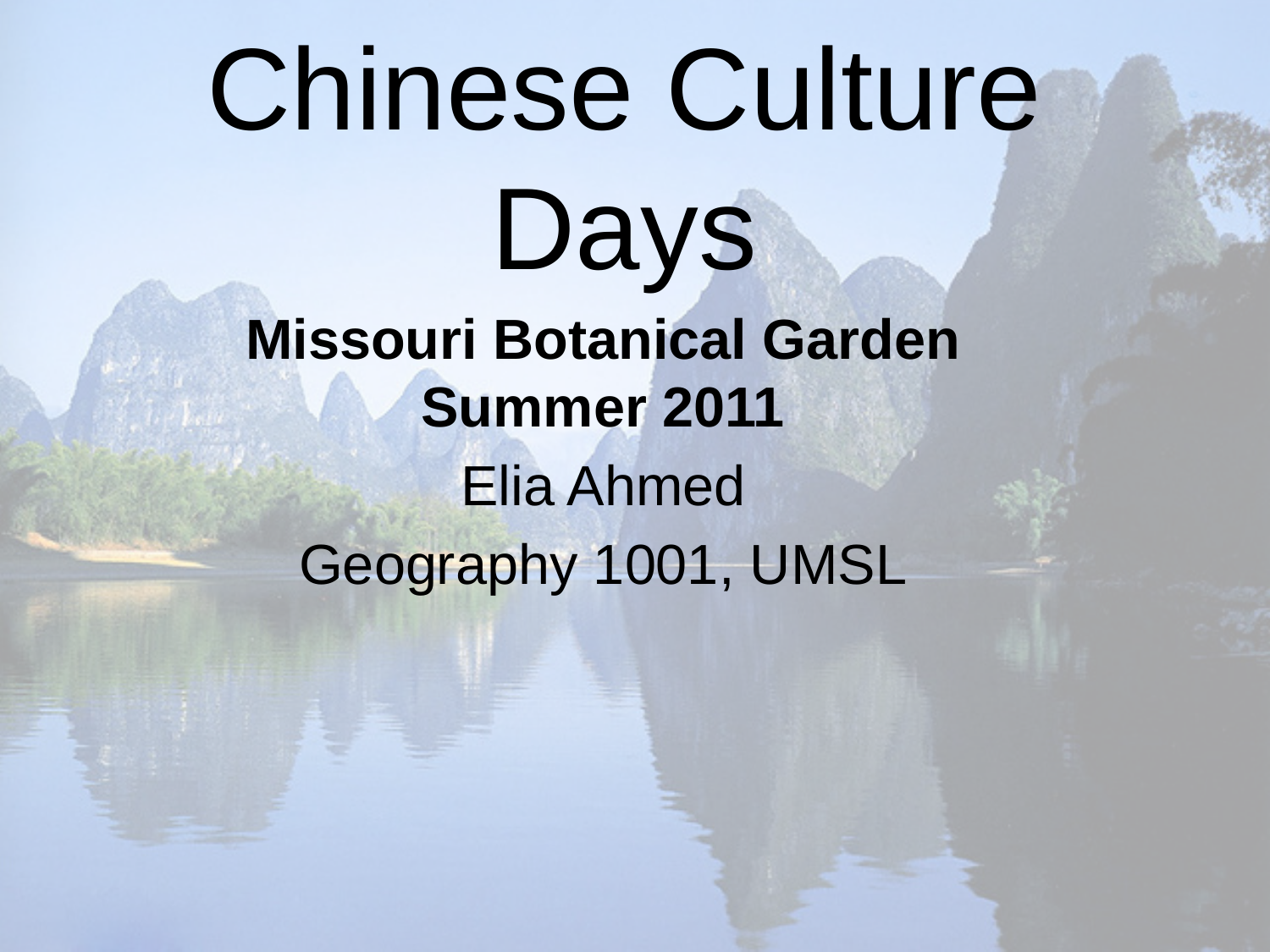

# Chinese Culture Days
Missouri Botanical Garden Summer 2011
Elia Ahmed
Geography 1001, UMSL